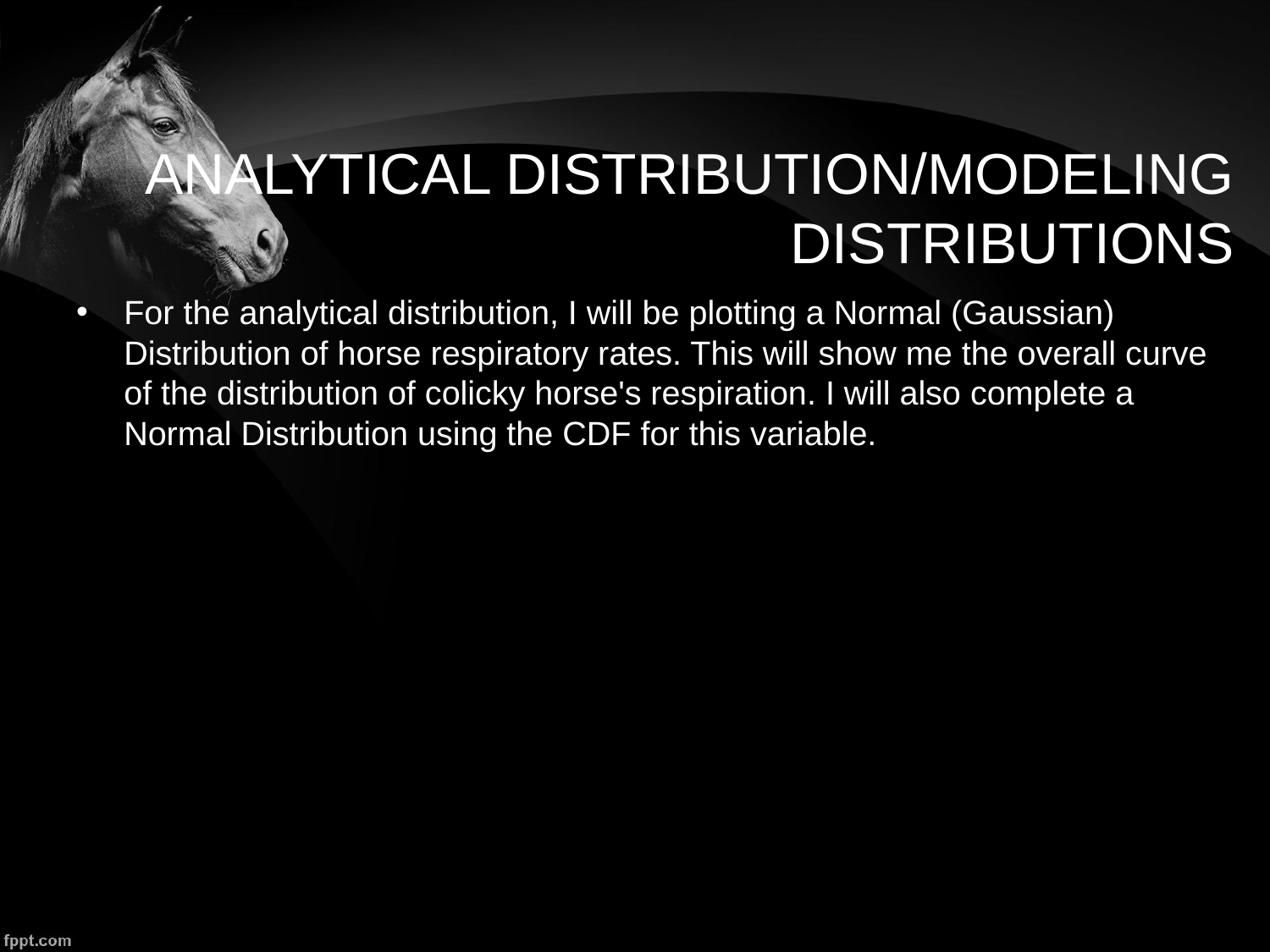

# ANALYTICAL DISTRIBUTION/MODELING DISTRIBUTIONS
For the analytical distribution, I will be plotting a Normal (Gaussian) Distribution of horse respiratory rates. This will show me the overall curve of the distribution of colicky horse's respiration. I will also complete a Normal Distribution using the CDF for this variable.